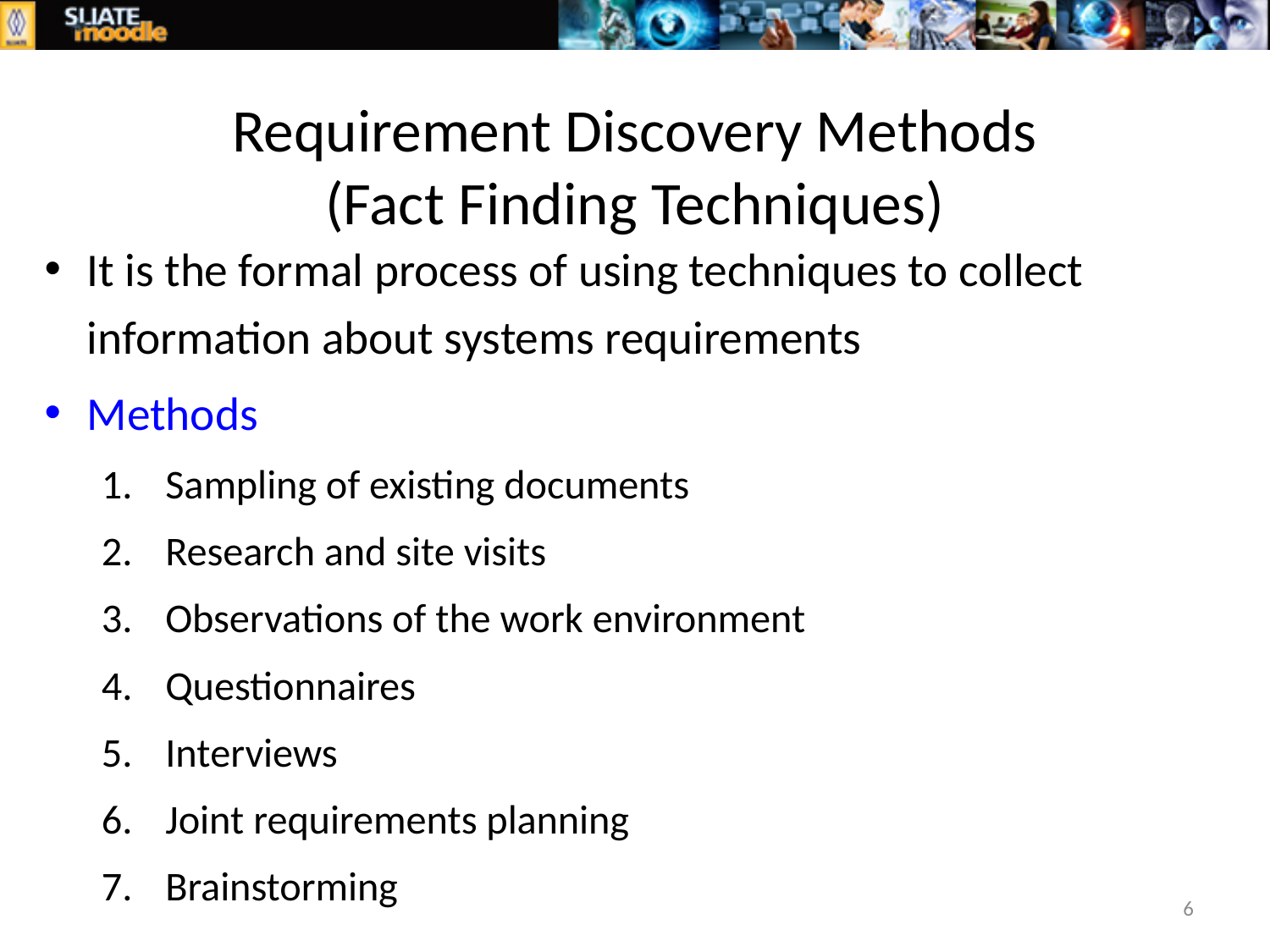

# Requirement Discovery Methods (Fact Finding Techniques)
It is the formal process of using techniques to collect information about systems requirements
Methods
Sampling of existing documents
Research and site visits
Observations of the work environment
Questionnaires
Interviews
Joint requirements planning
Brainstorming
6